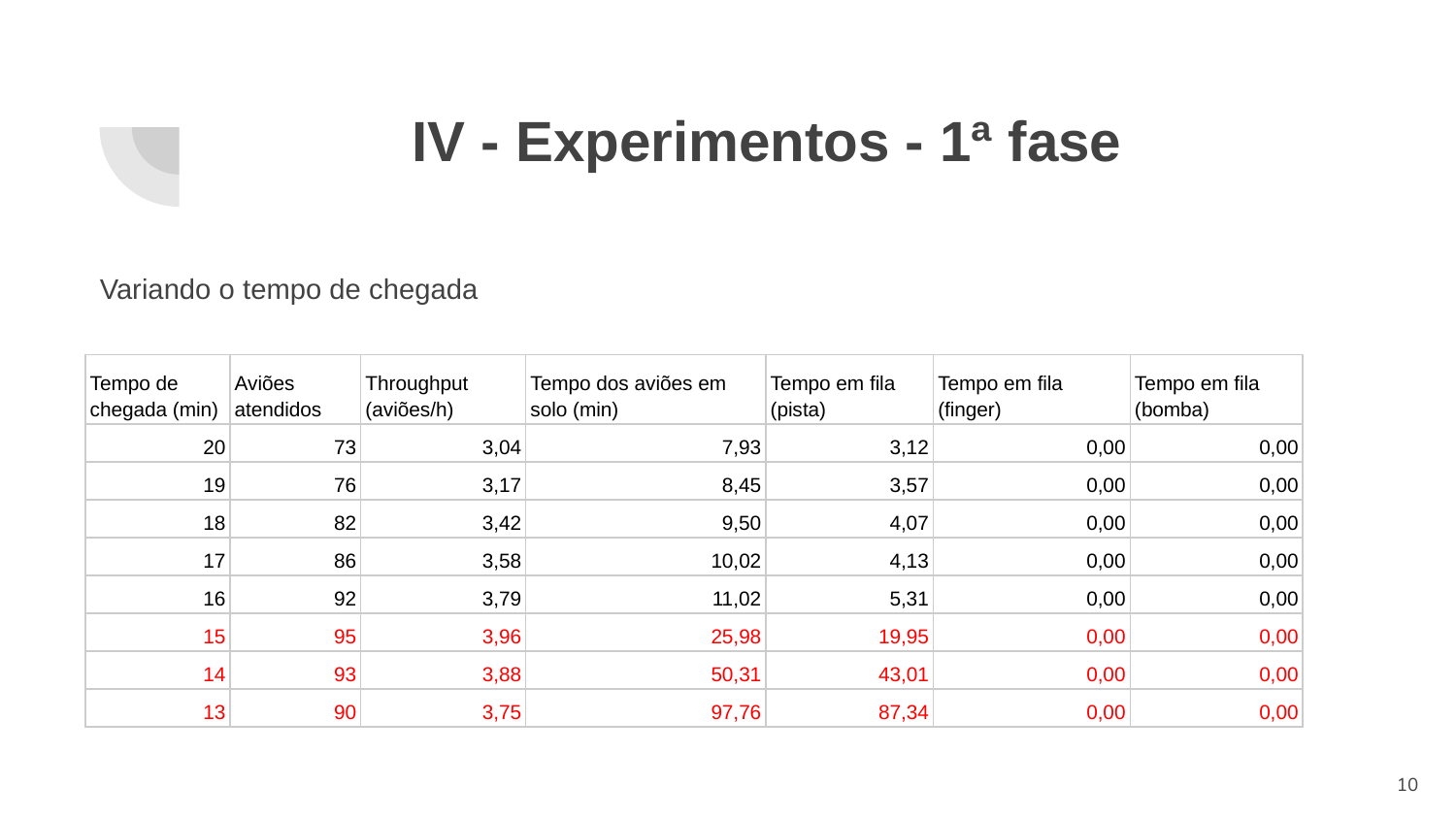

# IV - Experimentos - 1ª fase
Variando o tempo de chegada
| Tempo de chegada (min) | Aviões atendidos | Throughput (aviões/h) | Tempo dos aviões em solo (min) | Tempo em fila (pista) | Tempo em fila (finger) | Tempo em fila (bomba) |
| --- | --- | --- | --- | --- | --- | --- |
| 20 | 73 | 3,04 | 7,93 | 3,12 | 0,00 | 0,00 |
| 19 | 76 | 3,17 | 8,45 | 3,57 | 0,00 | 0,00 |
| 18 | 82 | 3,42 | 9,50 | 4,07 | 0,00 | 0,00 |
| 17 | 86 | 3,58 | 10,02 | 4,13 | 0,00 | 0,00 |
| 16 | 92 | 3,79 | 11,02 | 5,31 | 0,00 | 0,00 |
| 15 | 95 | 3,96 | 25,98 | 19,95 | 0,00 | 0,00 |
| 14 | 93 | 3,88 | 50,31 | 43,01 | 0,00 | 0,00 |
| 13 | 90 | 3,75 | 97,76 | 87,34 | 0,00 | 0,00 |
10